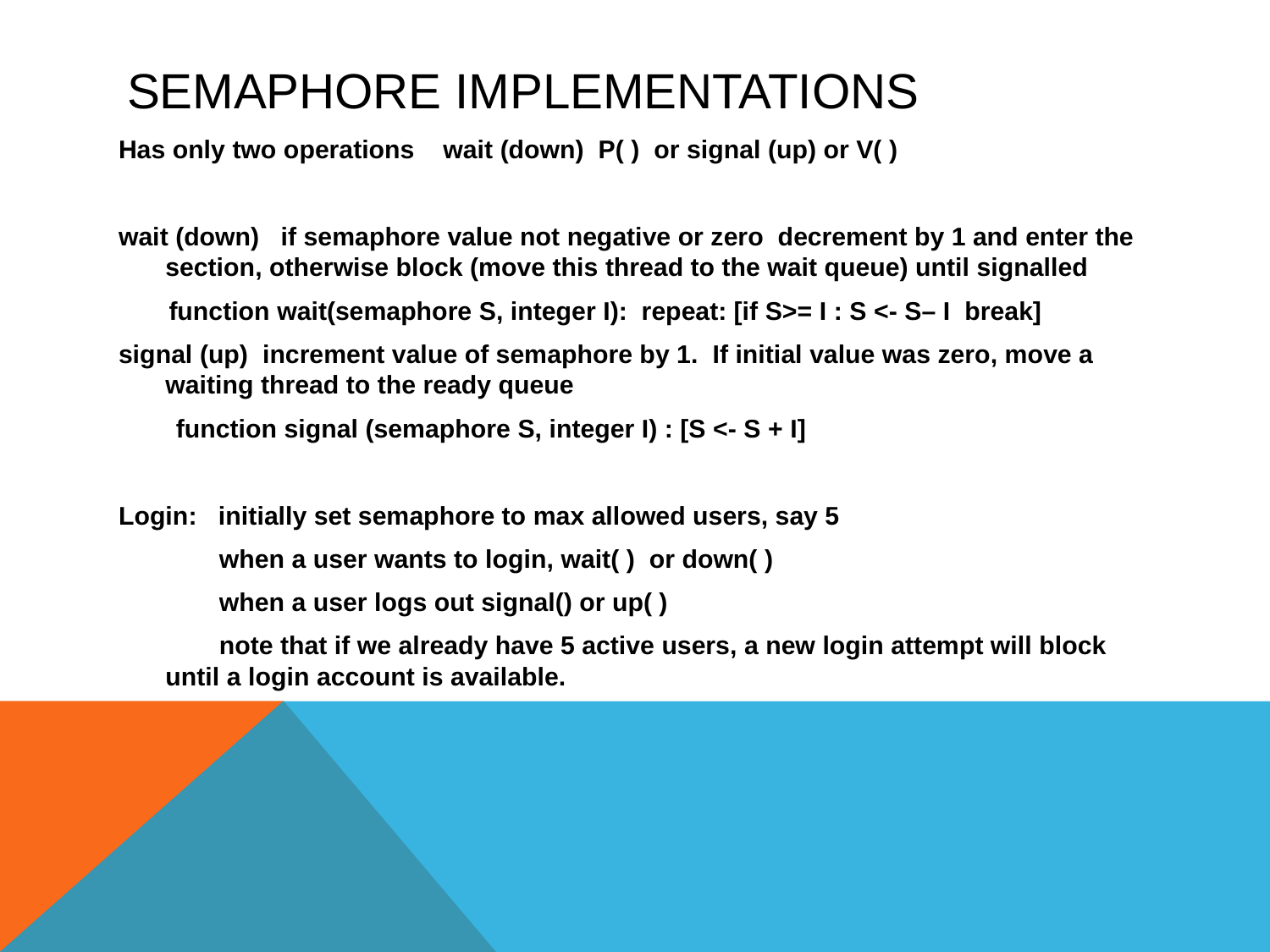

# Semaphore implementations
Has only two operations    wait (down)  P( )  or signal (up) or V( )

wait (down)   if semaphore value not negative or zero  decrement by 1 and enter the section, otherwise block (move this thread to the wait queue) until signalled
       function wait(semaphore S, integer I):  repeat: [if S>= I : S <- S– I  break]
signal (up)  increment value of semaphore by 1.  If initial value was zero, move a waiting thread to the ready queue
        function signal (semaphore S, integer I) : [S <- S + I]

Login:   initially set semaphore to max allowed users, say 5
              when a user wants to login, wait( )  or down( )
              when a user logs out signal() or up( )
              note that if we already have 5 active users, a new login attempt will block until a login account is available.